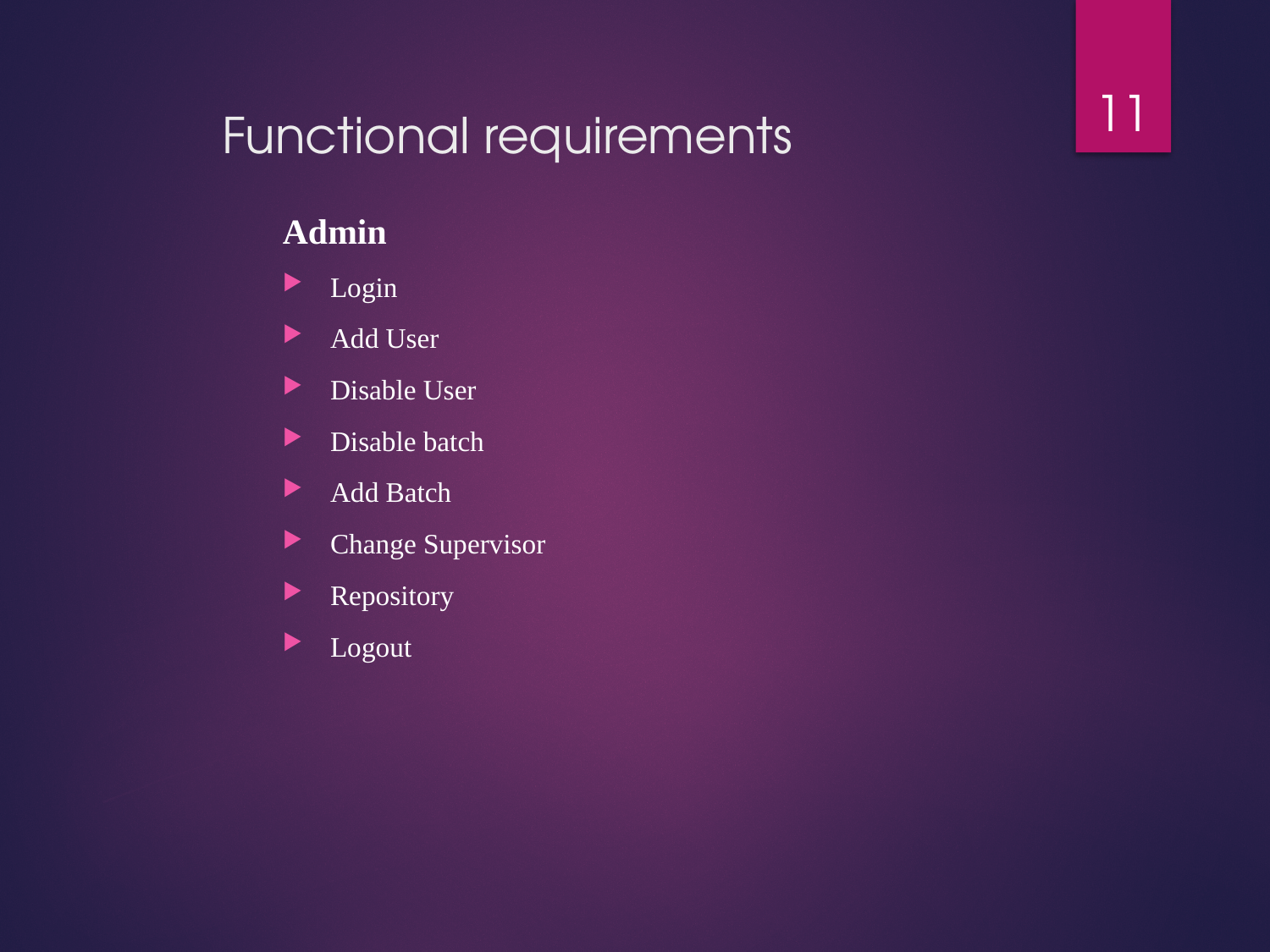

11
# Functional requirements
Admin
Login
Add User
Disable User
Disable batch
Add Batch
Change Supervisor
Repository
Logout